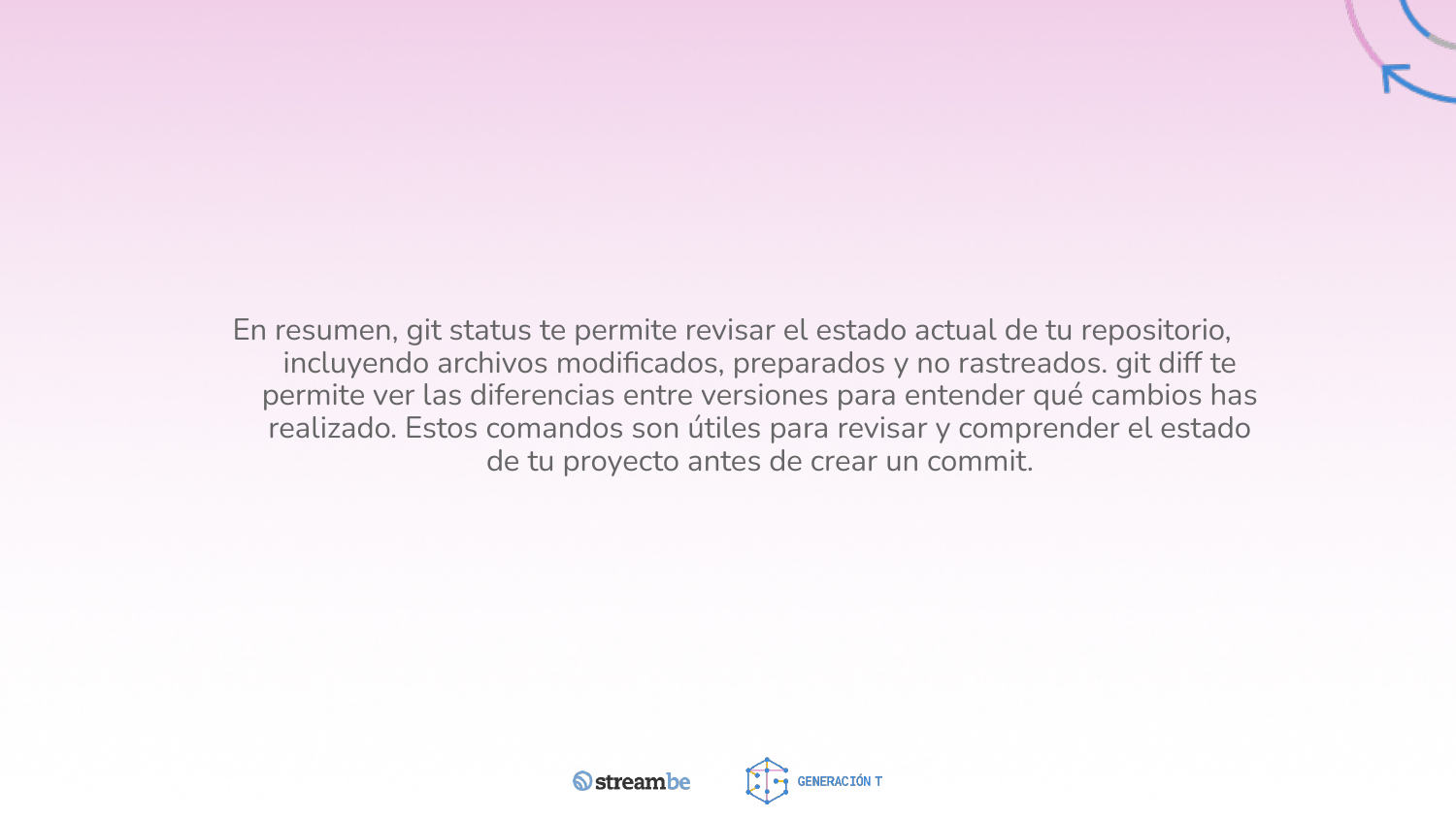

En resumen, git status te permite revisar el estado actual de tu repositorio, incluyendo archivos modificados, preparados y no rastreados. git diff te permite ver las diferencias entre versiones para entender qué cambios has realizado. Estos comandos son útiles para revisar y comprender el estado de tu proyecto antes de crear un commit.